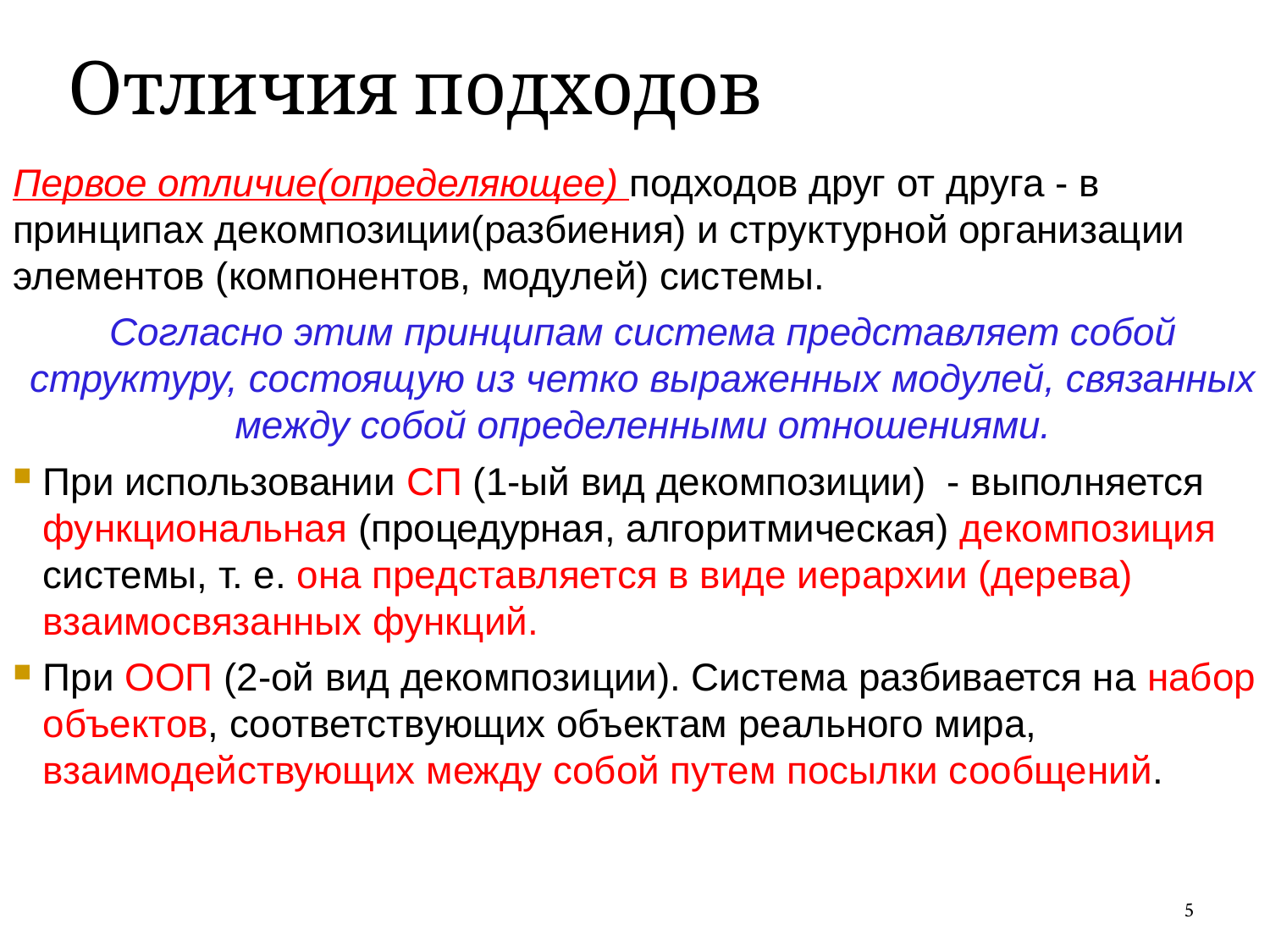

Отличия подходов
Первое отличие(определяющее) подходов друг от друга - в принципах декомпозиции(разбиения) и структурной организации элементов (компонентов, модулей) системы.
Согласно этим принципам система представляет собой структуру, состоящую из четко выраженных модулей, связанных между собой определенными отношениями.
При использовании СП (1-ый вид декомпозиции)  - выполняется функциональная (процедурная, алгоритмическая) декомпозиция системы, т. е. она представляется в виде иерархии (дерева) взаимосвязанных функций.
При ООП (2-ой вид декомпозиции). Система разбивается на набор объектов, соответствующих объектам реального мира, взаимодействующих между собой путем посылки сообщений.

5